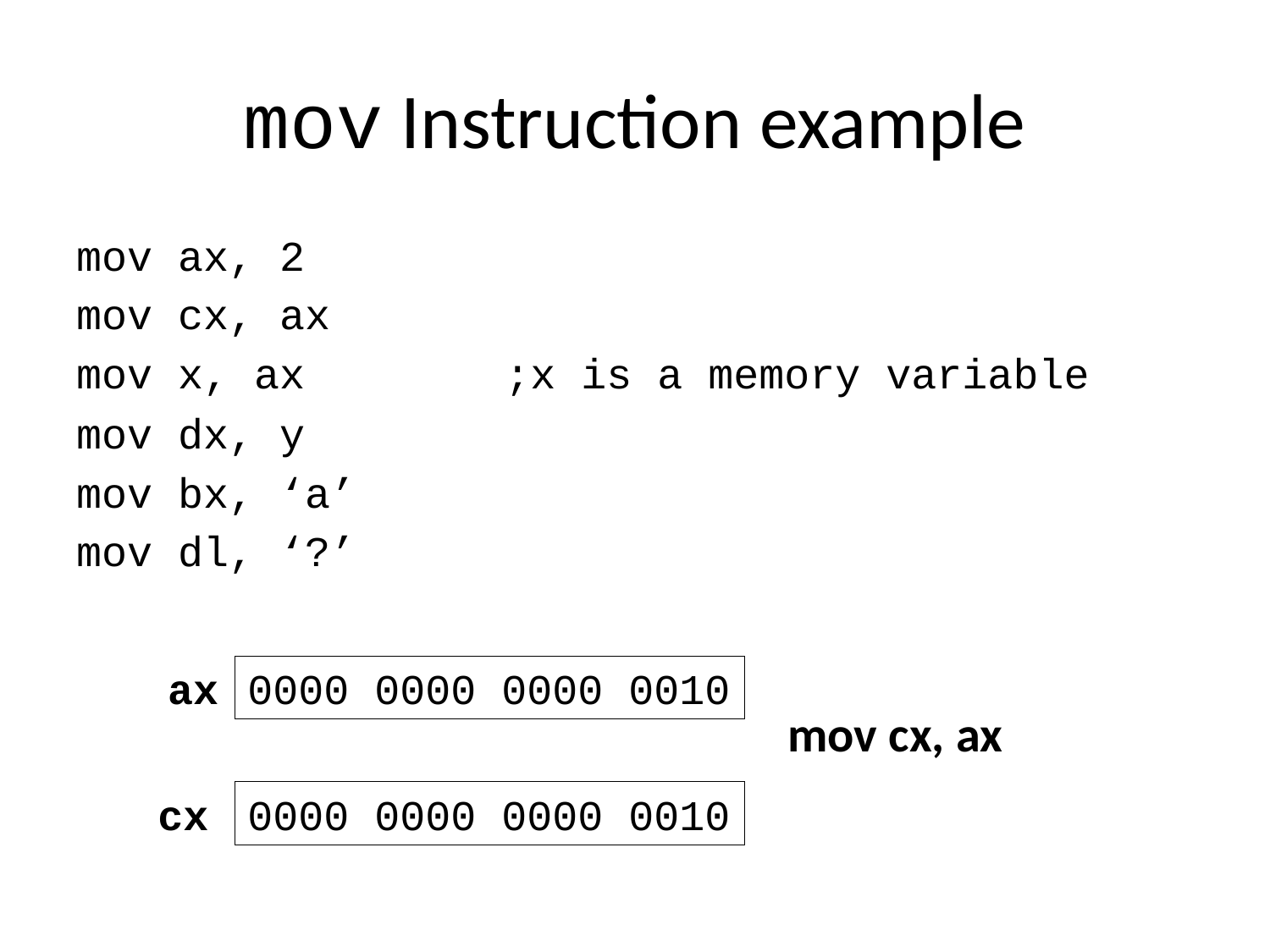

# mov Instruction example
mov ax, 2
mov cx, ax
mov x, ax		;x is a memory variable
mov dx, y
mov bx, ‘a’
mov dl, ‘?’

ax
0000 0000 0000 0010
mov cx, ax
cx
0000 0000 0000 0010